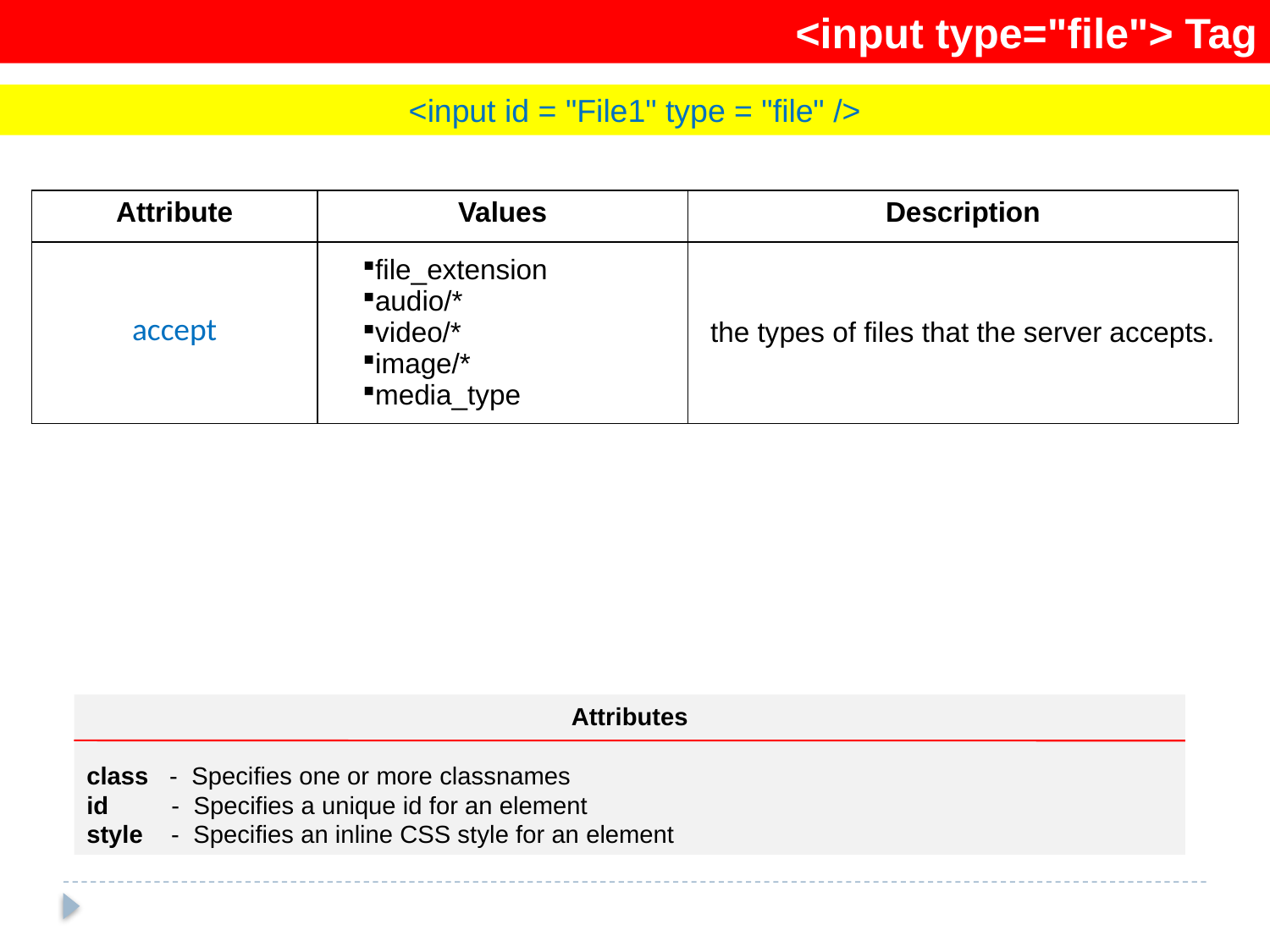

<input type="file"> Tag
<input id = "File1" type = "file" />
| Attribute | Values | Description |
| --- | --- | --- |
| accept | file\_extension audio/\* video/\* image/\* media\_type | the types of files that the server accepts. |
Attributes

class   -  Specifies one or more classnames
id         -  Specifies a unique id for an element
style    -  Specifies an inline CSS style for an element